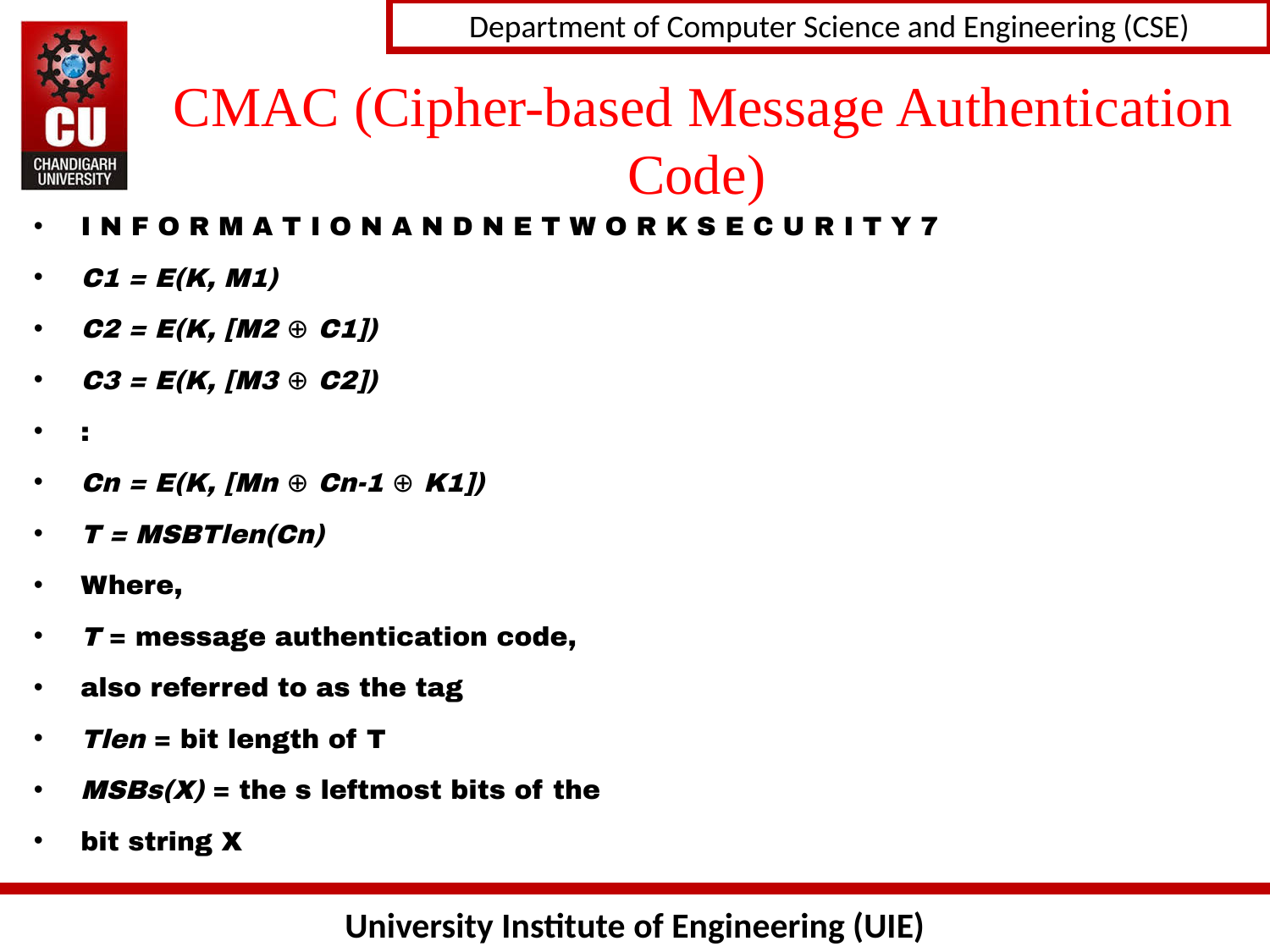

# CMAC (Cipher-based Message Authentication Code)
I N F O R M A T I O N A N D N E T W O R K S E C U R I T Y 7
C1 = E(K, M1)
C2 = E(K, [M2 ⊕ C1])
C3 = E(K, [M3 ⊕ C2])
:
Cn = E(K, [Mn ⊕ Cn-1 ⊕ K1])
T = MSBTlen(Cn)
Where,
T = message authentication code,
also referred to as the tag
Tlen = bit length of T
MSBs(X) = the s leftmost bits of the
bit string X